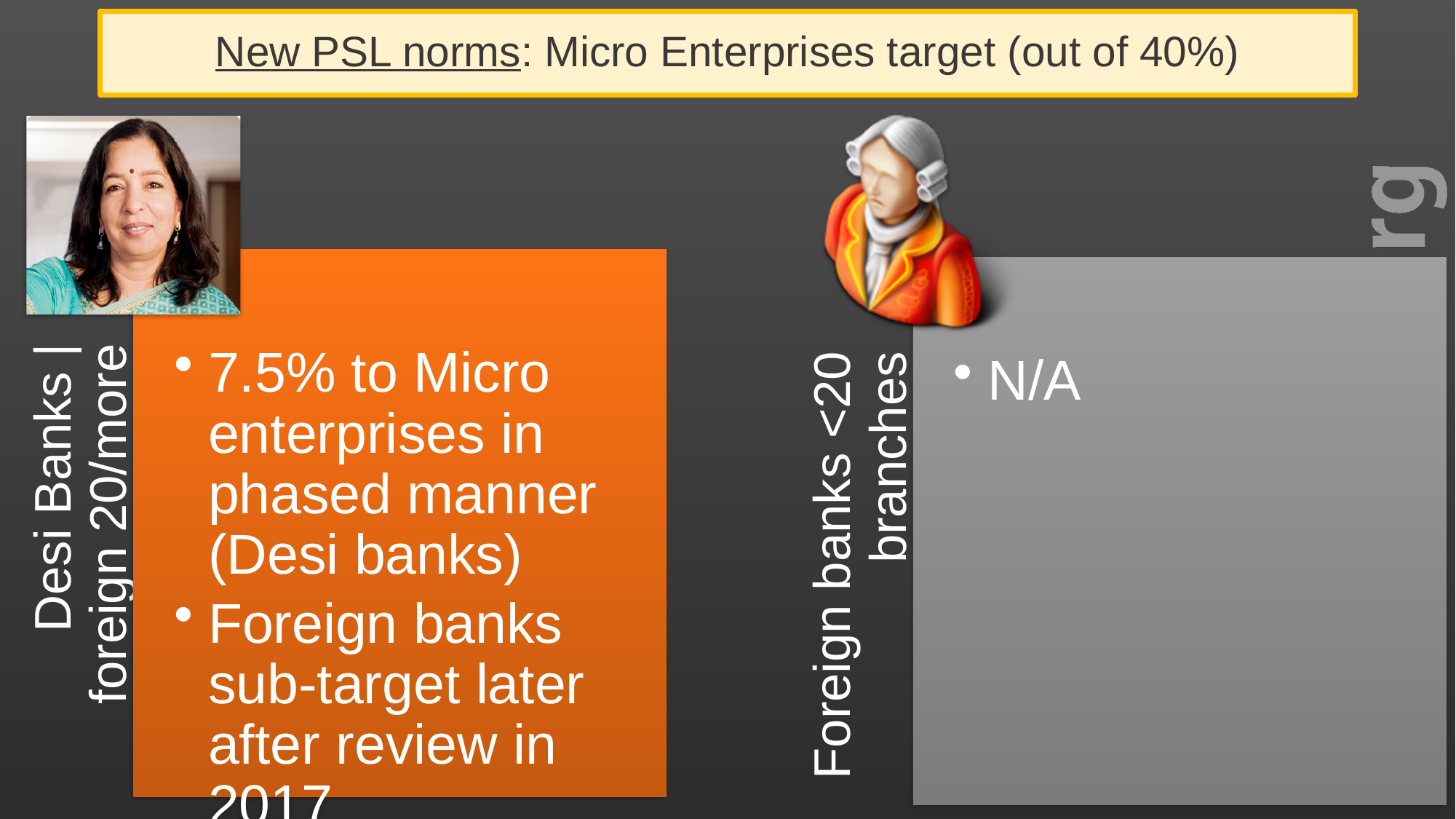

# New PSL norms: Micro Enterprises target (out of 40%)
Desi Banks | foreign 20/more branches
7.5% to Micro enterprises in phased manner (Desi banks)
Foreign banks sub-target later after review in 2017
Foreign banks <20 branches
N/A